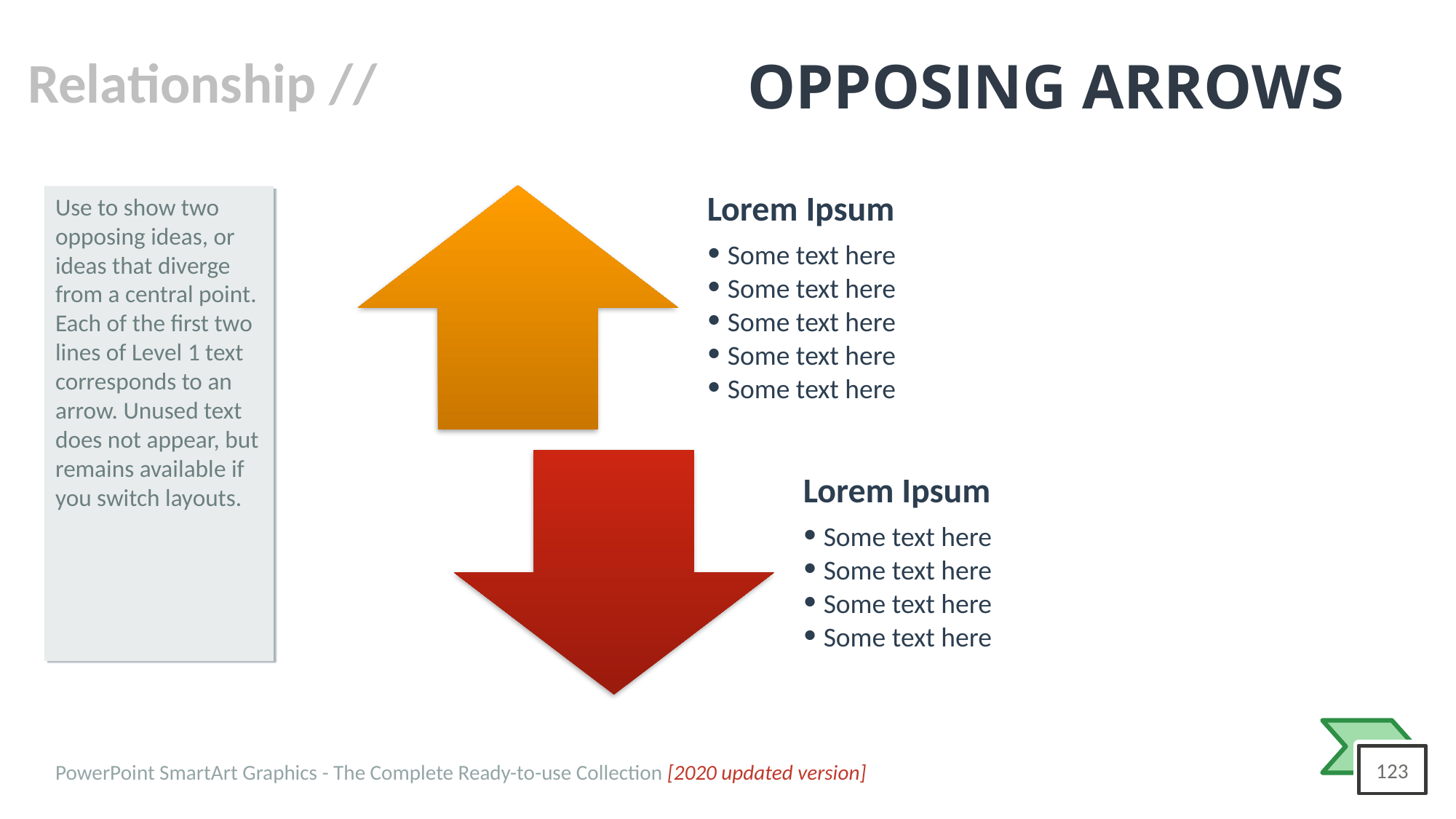

# OPPOSING ARROWS

Lorem Ipsum
Some text here
Some text here
Some text here
Some text here
Some text here

Lorem Ipsum
Some text here
Some text here
Some text here
Some text here
Use to show two opposing ideas, or ideas that diverge from a central point. Each of the first two lines of Level 1 text corresponds to an arrow. Unused text does not appear, but remains available if you switch layouts.
PowerPoint SmartArt Graphics - The Complete Ready-to-use Collection [2020 updated version]